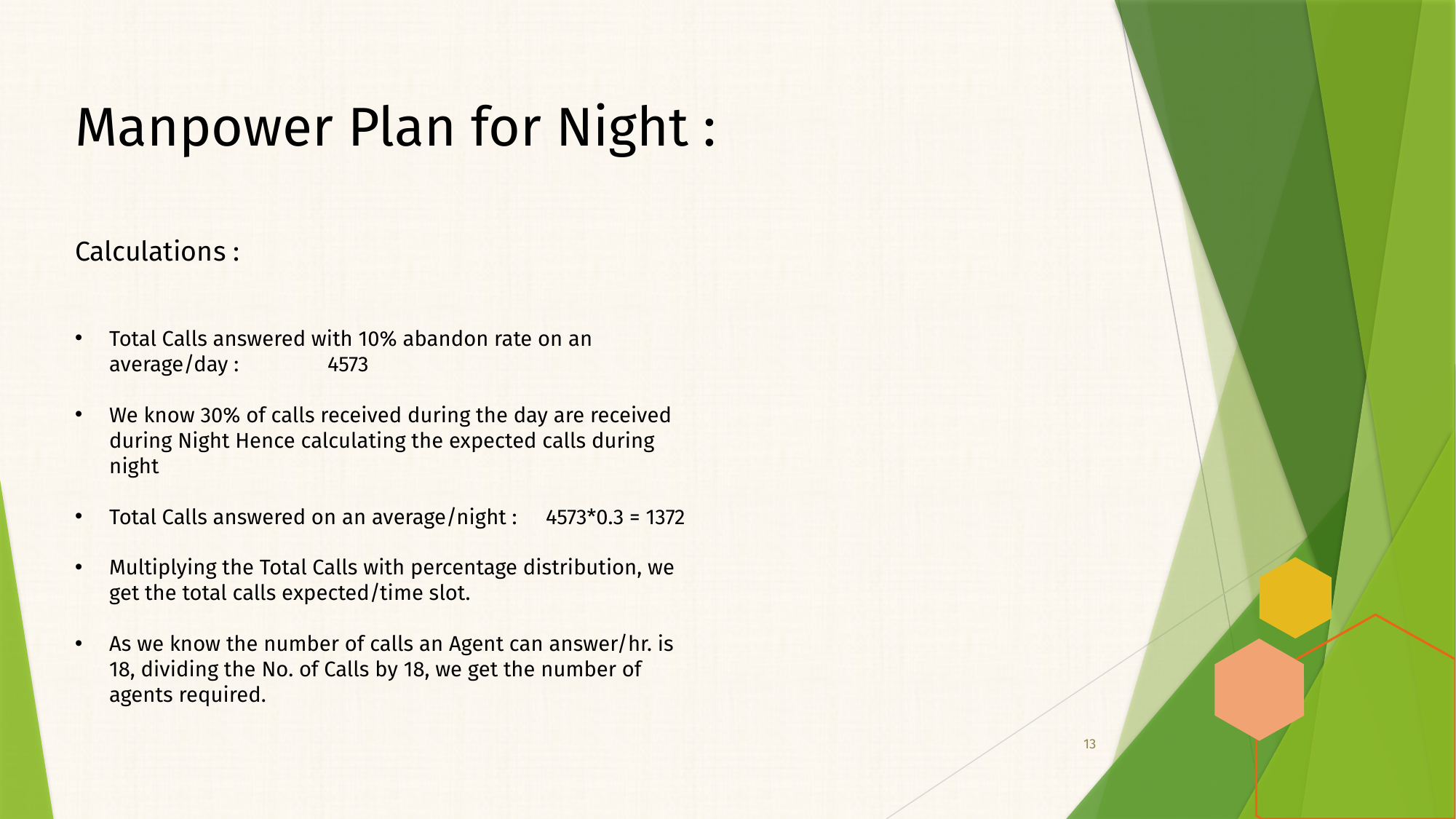

# Manpower Plan for Night :
Calculations :

Total Calls answered with 10% abandon rate on an average/day :	4573

We know 30% of calls received during the day are received during Night Hence calculating the expected calls during night

Total Calls answered on an average/night :	4573*0.3 = 1372

Multiplying the Total Calls with percentage distribution, we get the total calls expected/time slot.

As we know the number of calls an Agent can answer/hr. is 18, dividing the No. of Calls by 18, we get the number of agents required.

13